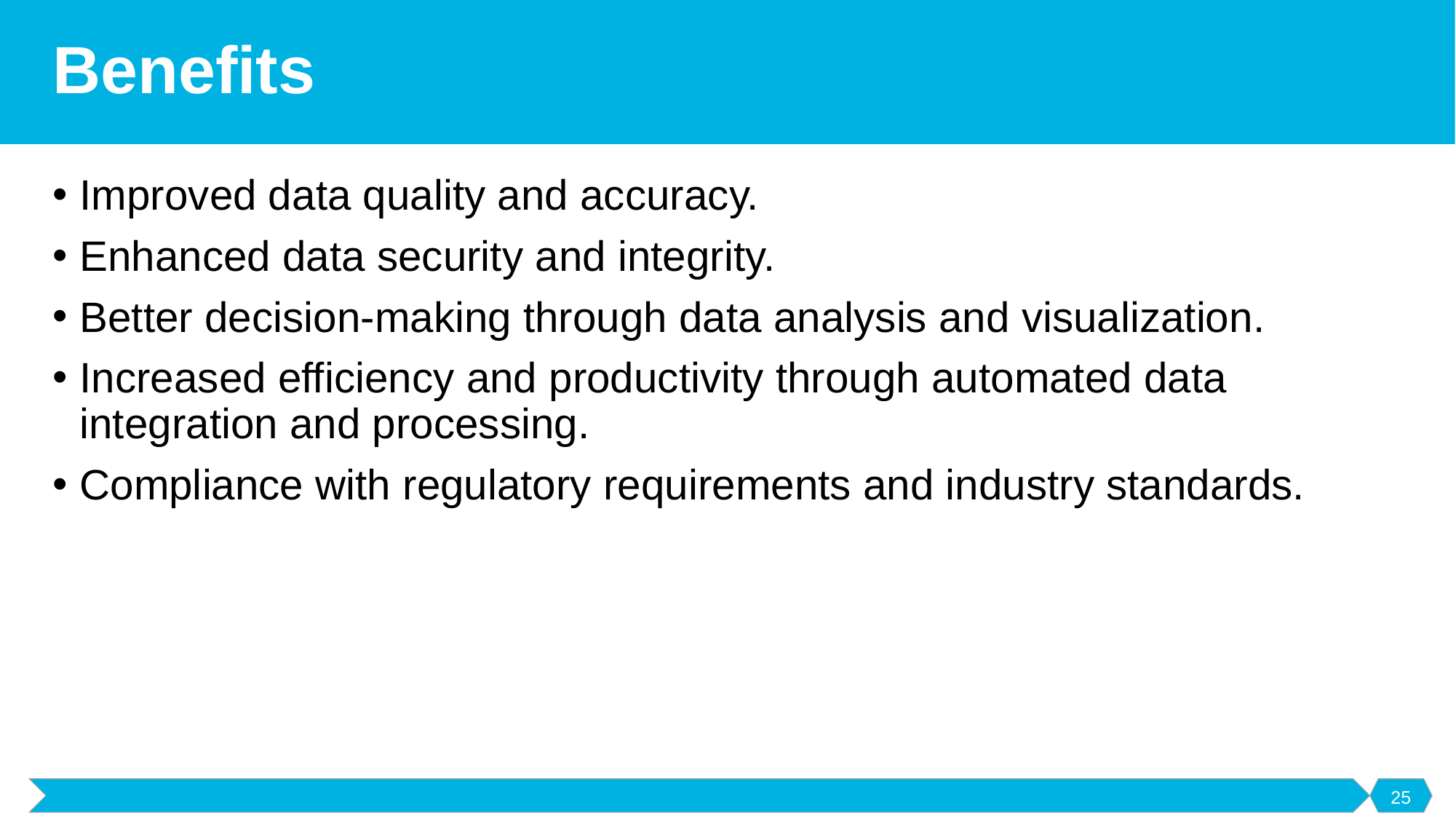

# Benefits
Improved data quality and accuracy.
Enhanced data security and integrity.
Better decision-making through data analysis and visualization.
Increased efficiency and productivity through automated data integration and processing.
Compliance with regulatory requirements and industry standards.
25